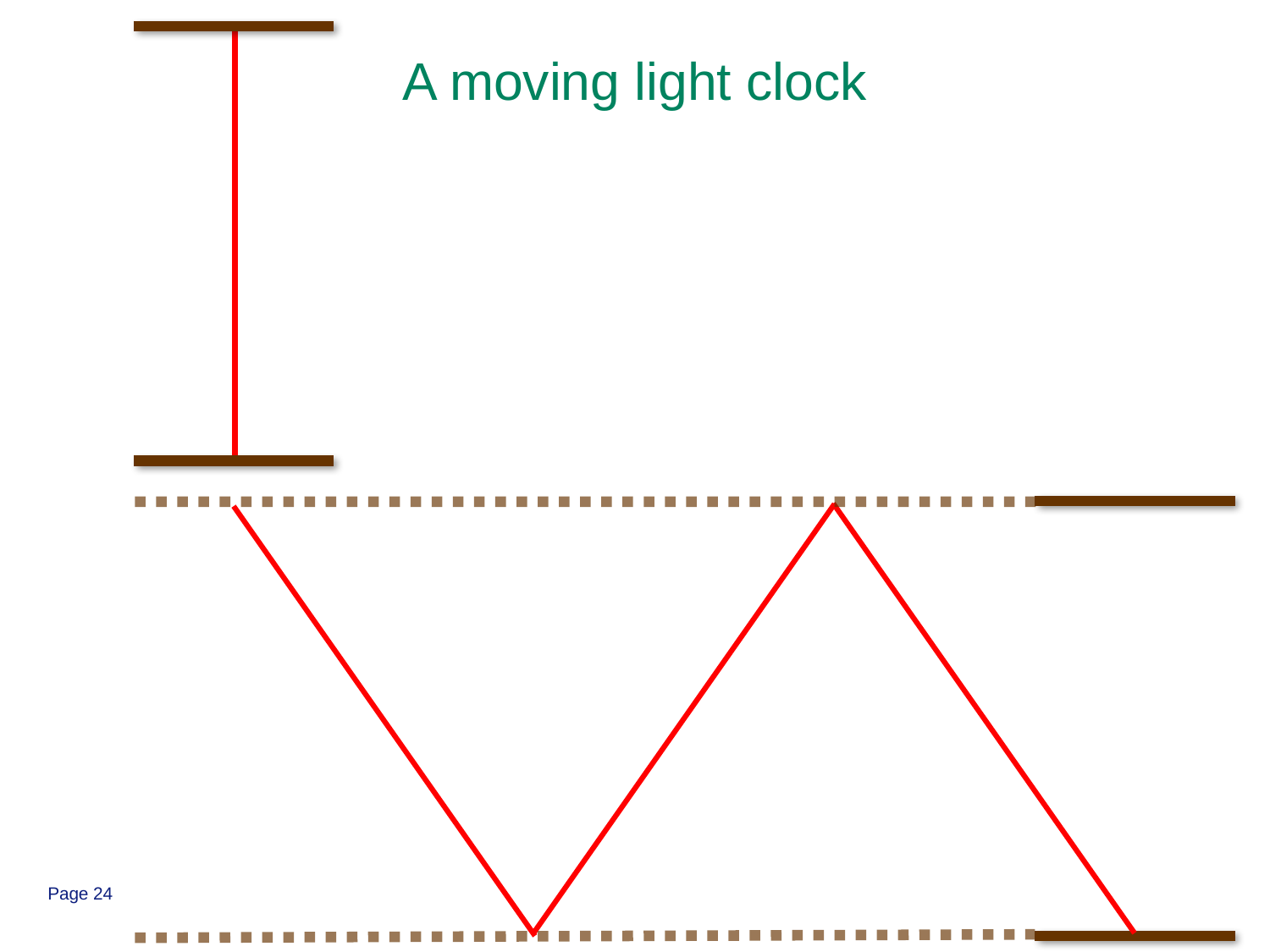

# A moving light clock
Page 24